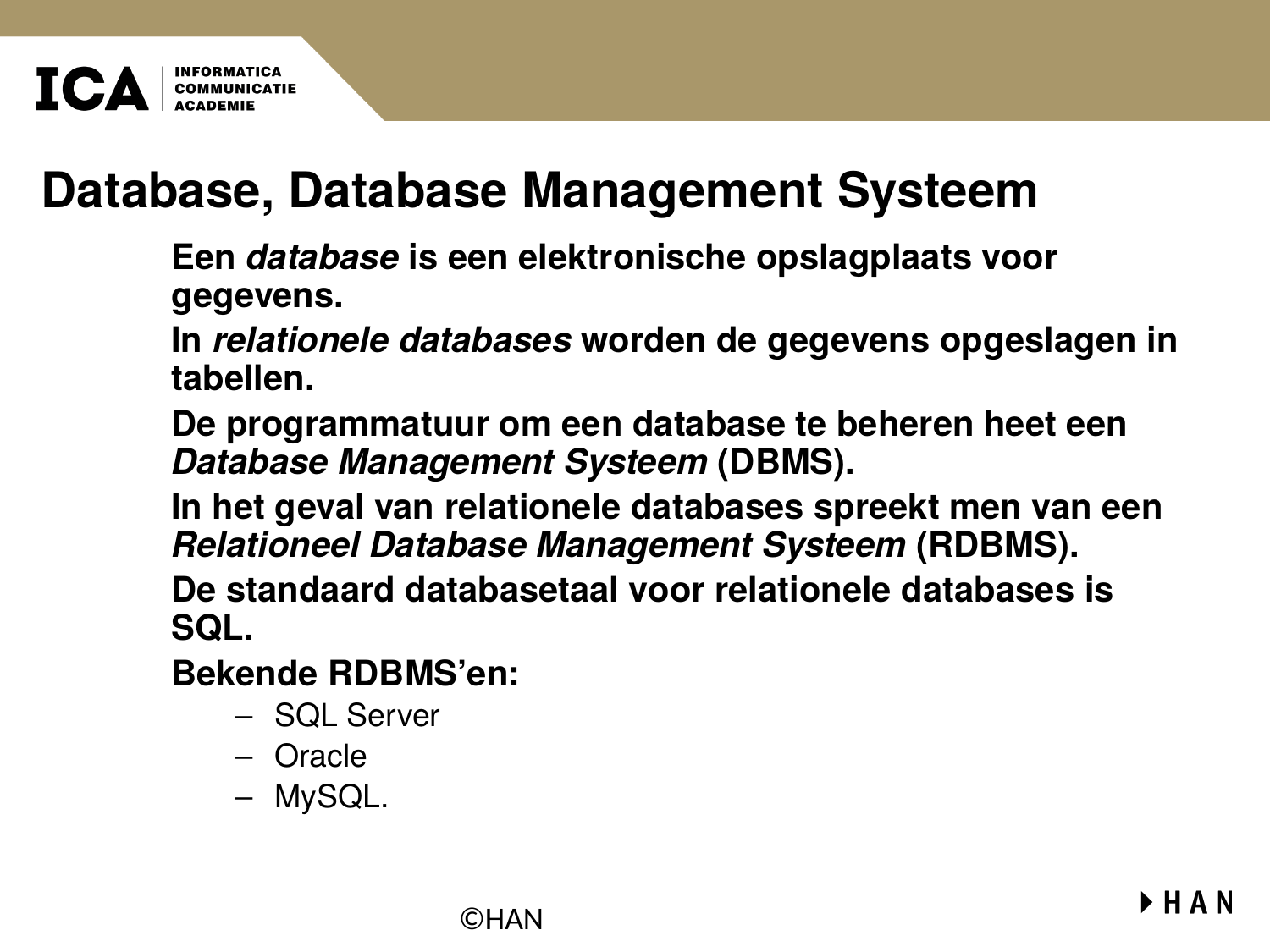

# Database, Database Management Systeem
Een database is een elektronische opslagplaats voor gegevens.
In relationele databases worden de gegevens opgeslagen in tabellen.
De programmatuur om een database te beheren heet een Database Management Systeem (DBMS).
In het geval van relationele databases spreekt men van een Relationeel Database Management Systeem (RDBMS).
De standaard databasetaal voor relationele databases is SQL.
Bekende RDBMS’en:
SQL Server
Oracle
MySQL.
©HAN